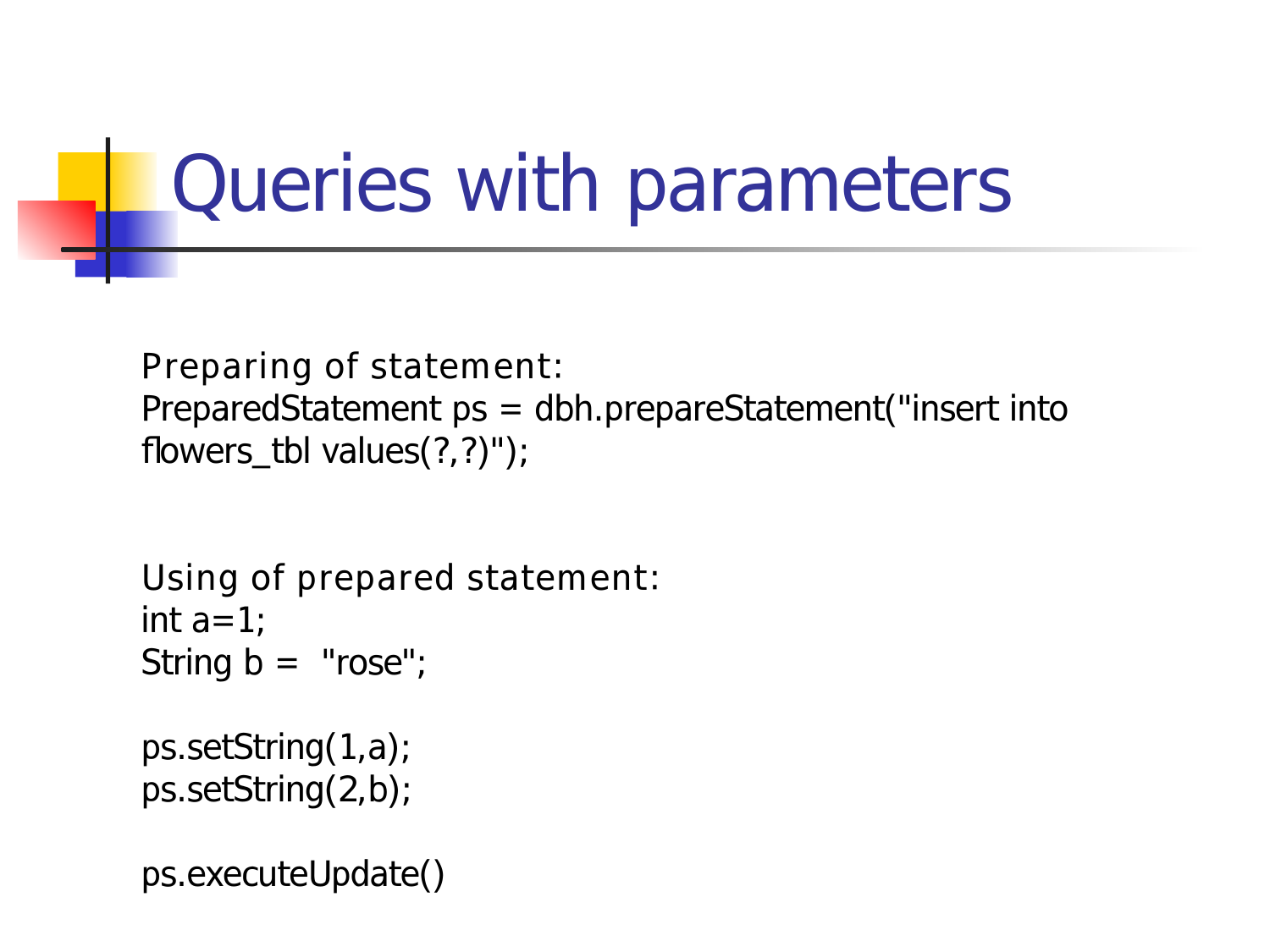

# Queries with parameters
Preparing of statement:
PreparedStatement ps = dbh.prepareStatement("insert into flowers_tbl values(?,?)");

Using of prepared statement:
int a=1;
String b =  "rose";

ps.setString(1,a);
ps.setString(2,b);

ps.executeUpdate()